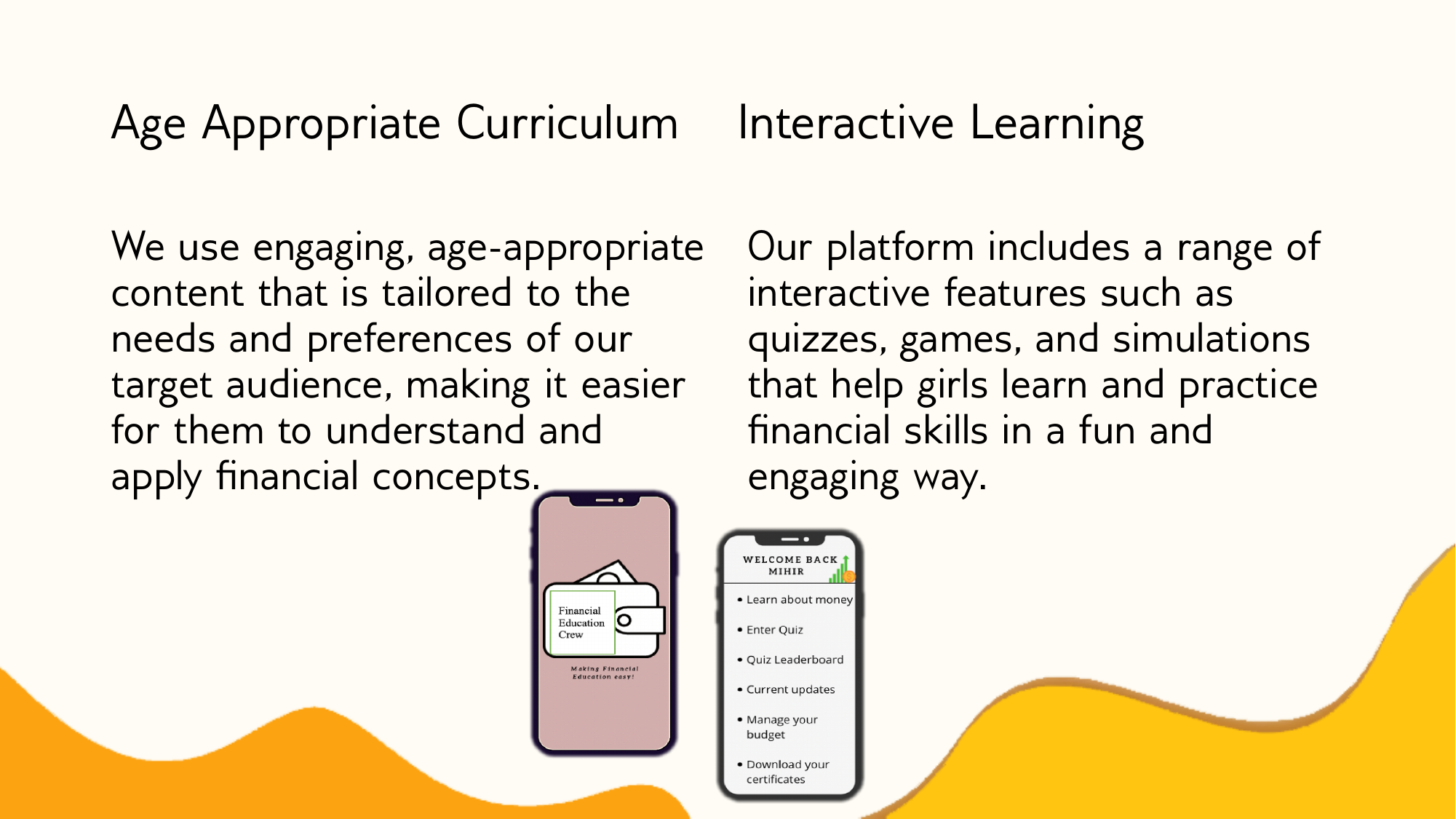

Interactive Learning
# Age Appropriate Curriculum
We use engaging, age-appropriate content that is tailored to the needs and preferences of our target audience, making it easier for them to understand and apply financial concepts.

Our platform includes a range of interactive features such as quizzes, games, and simulations that help girls learn and practice financial skills in a fun and engaging way.